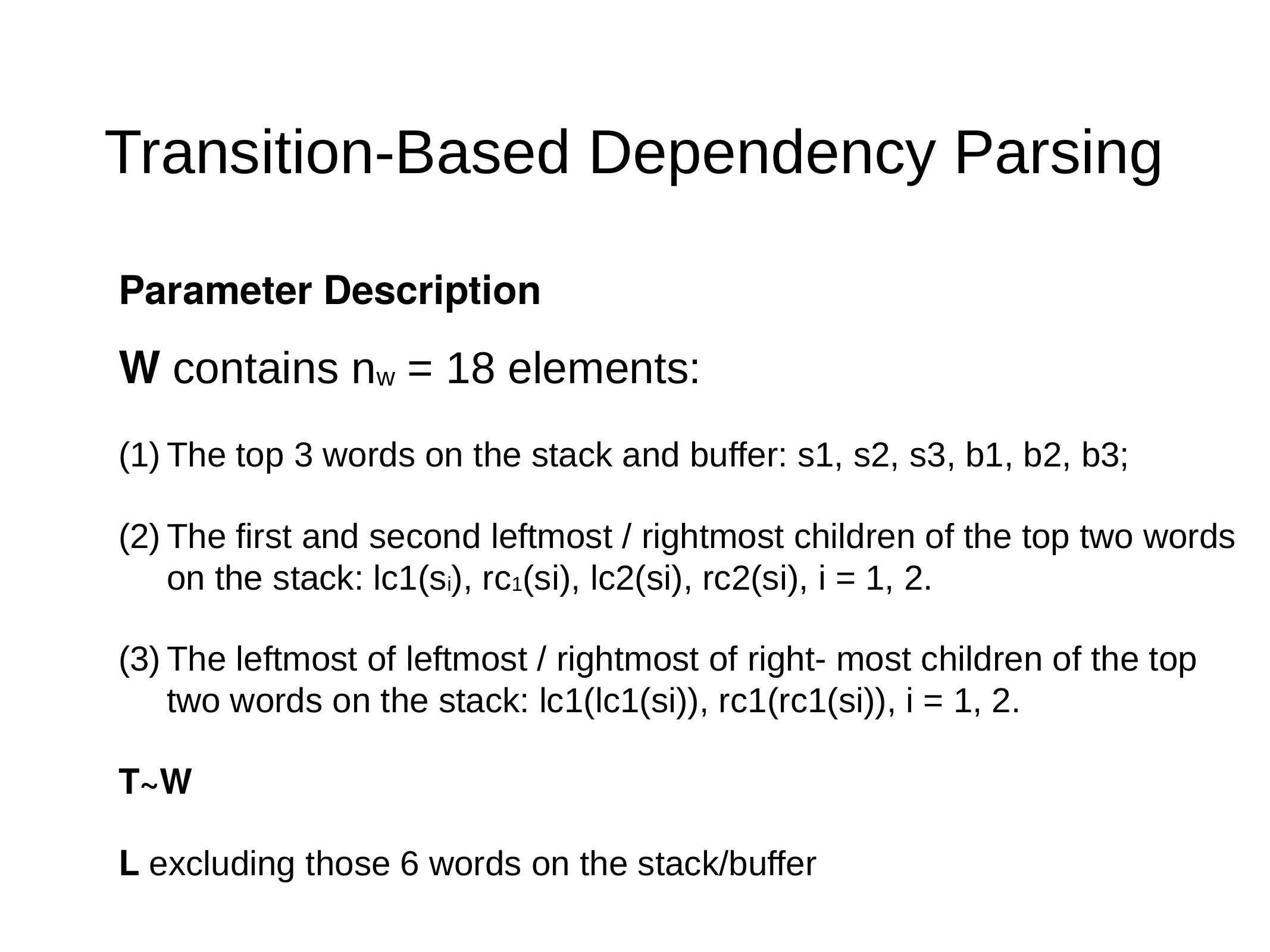

Transition-Based Dependency Parsing
Parameter Description
W contains nw = 18 elements:
The top 3 words on the stack and buffer: s1, s2, s3, b1, b2, b3;
The first and second leftmost / rightmost children of the top two words on the stack: lc1(si), rc1(si), lc2(si), rc2(si), i = 1, 2.
The leftmost of leftmost / rightmost of right- most children of the top two words on the stack: lc1(lc1(si)), rc1(rc1(si)), i = 1, 2.
T~W
L excluding those 6 words on the stack/buffer